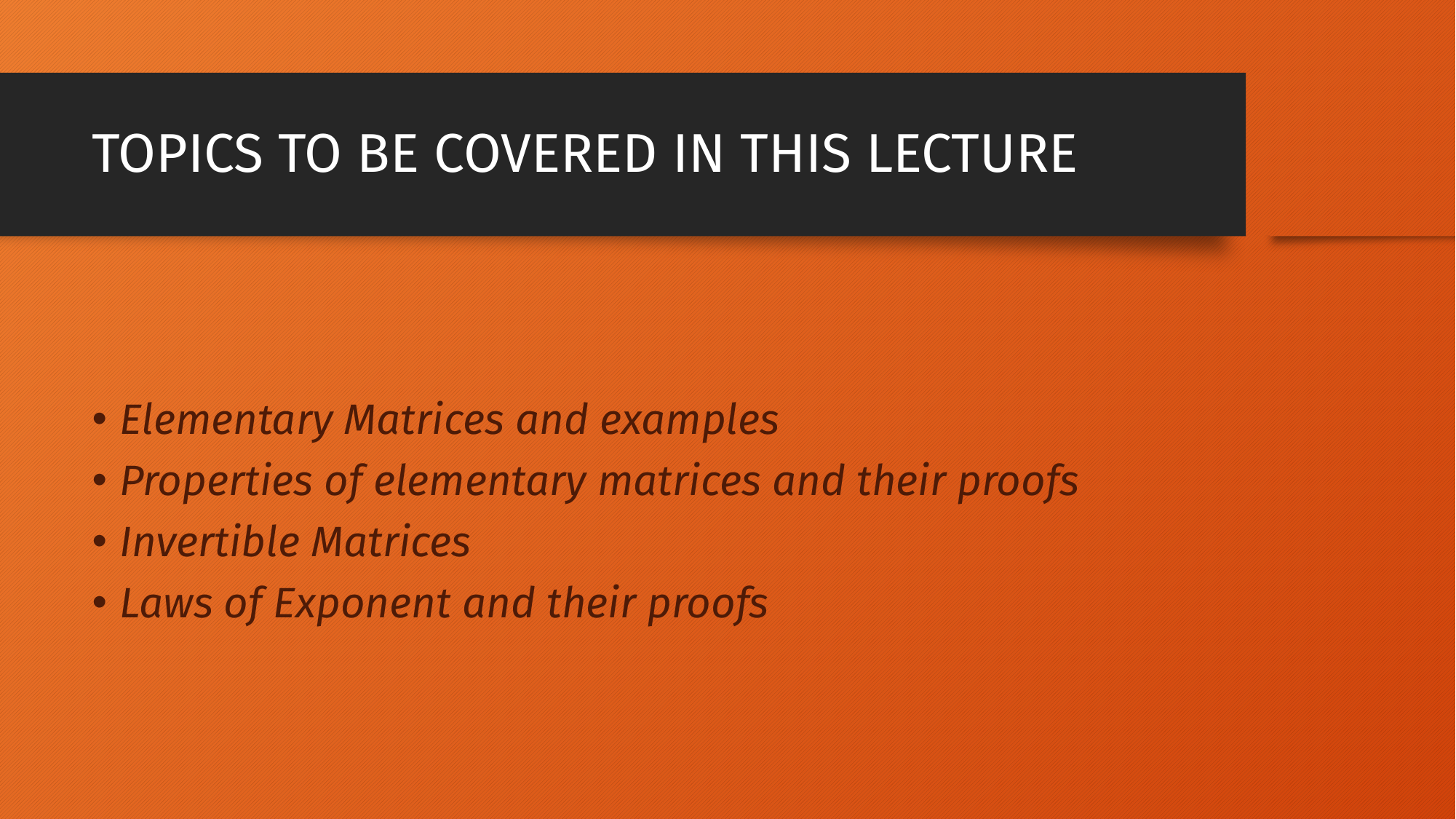

# TOPICS TO BE COVERED IN THIS LECTURE

Elementary Matrices and examples
Properties of elementary matrices and their proofs
Invertible Matrices
Laws of Exponent and their proofs